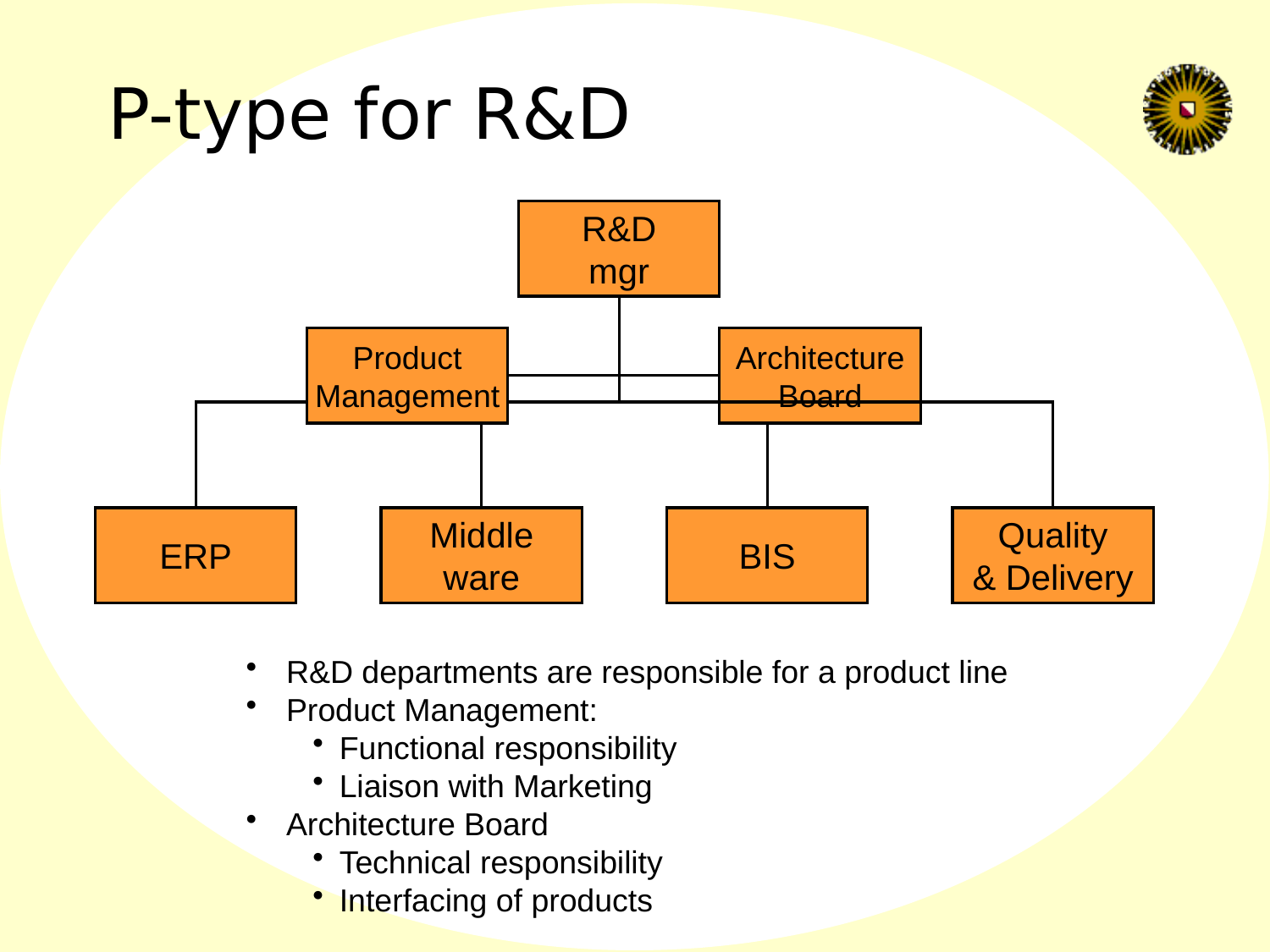

# P-type for R&D
R&D
mgr
Product
Management
Architecture
Board
ERP
Middle
ware
BIS
Quality
& Delivery
R&D departments are responsible for a product line
Product Management:
Functional responsibility
Liaison with Marketing
Architecture Board
Technical responsibility
Interfacing of products